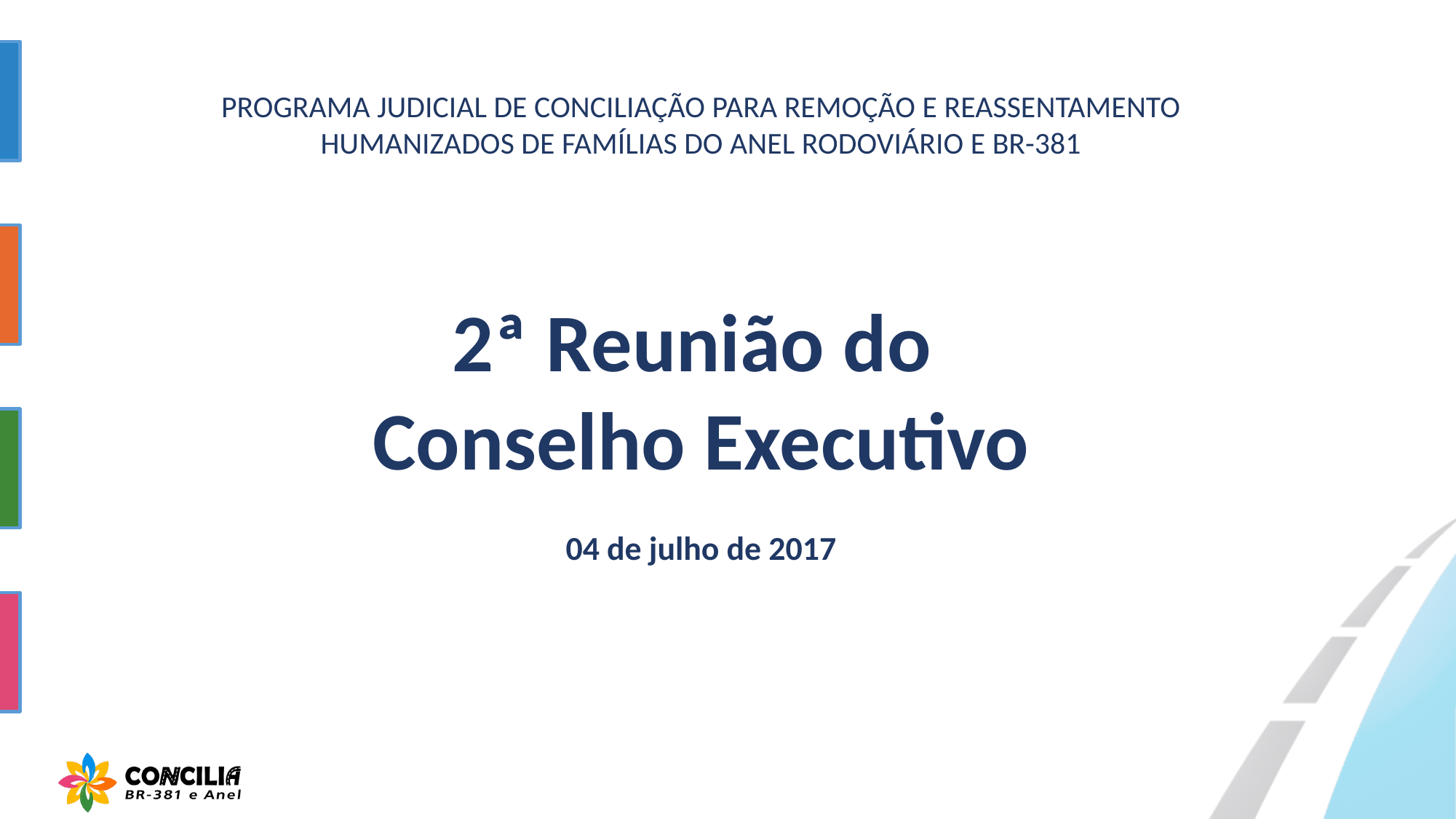

PROGRAMA JUDICIAL DE CONCILIAÇÃO PARA REMOÇÃO E REASSENTAMENTO
HUMANIZADOS DE FAMÍLIAS DO ANEL RODOVIÁRIO E BR-381
2ª Reunião do
Conselho Executivo

04 de julho de 2017